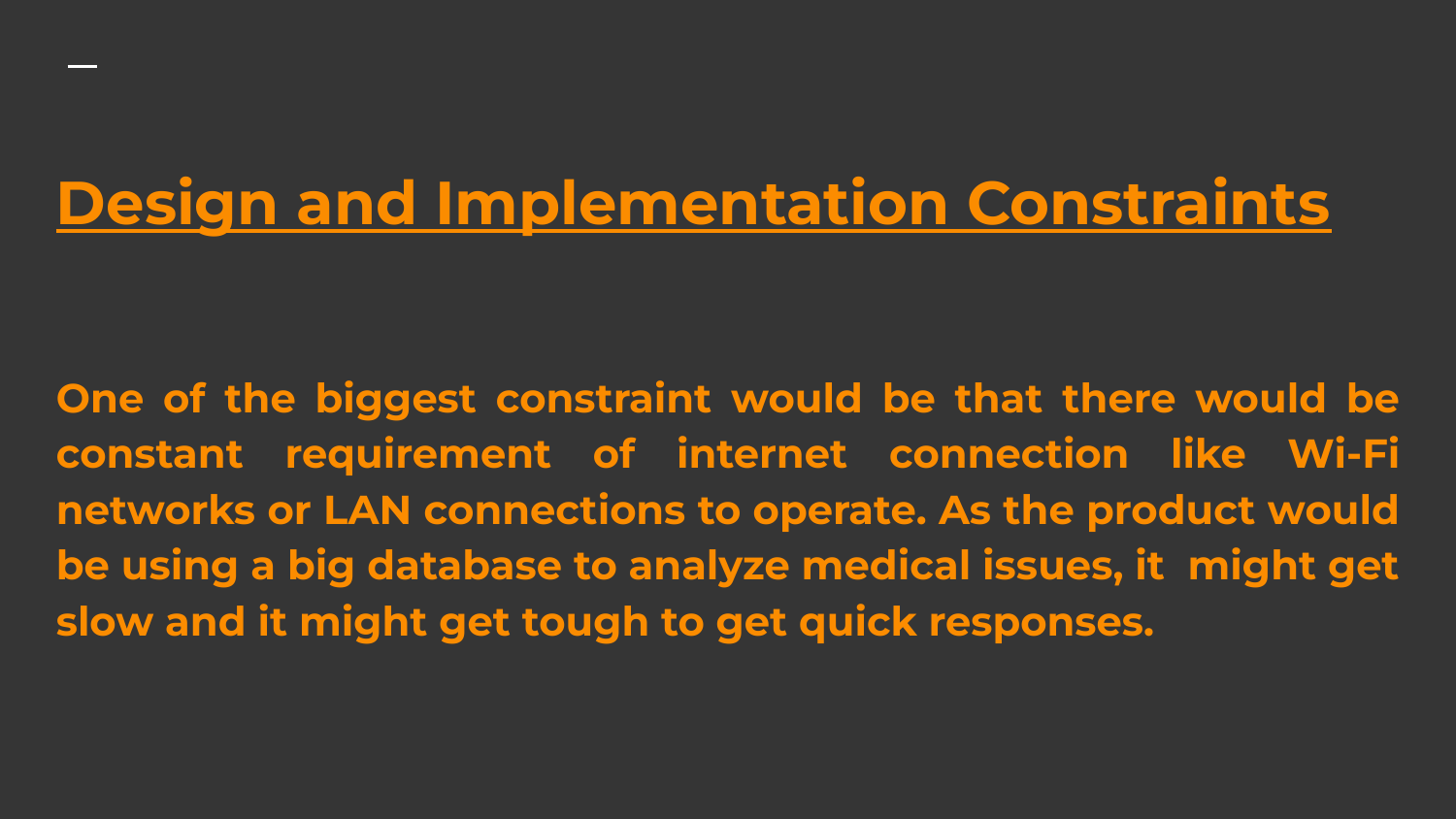

# Design and Implementation Constraints

One of the biggest constraint would be that there would be constant requirement of internet connection like Wi-Fi networks or LAN connections to operate. As the product would be using a big database to analyze medical issues, it  might get slow and it might get tough to get quick responses.